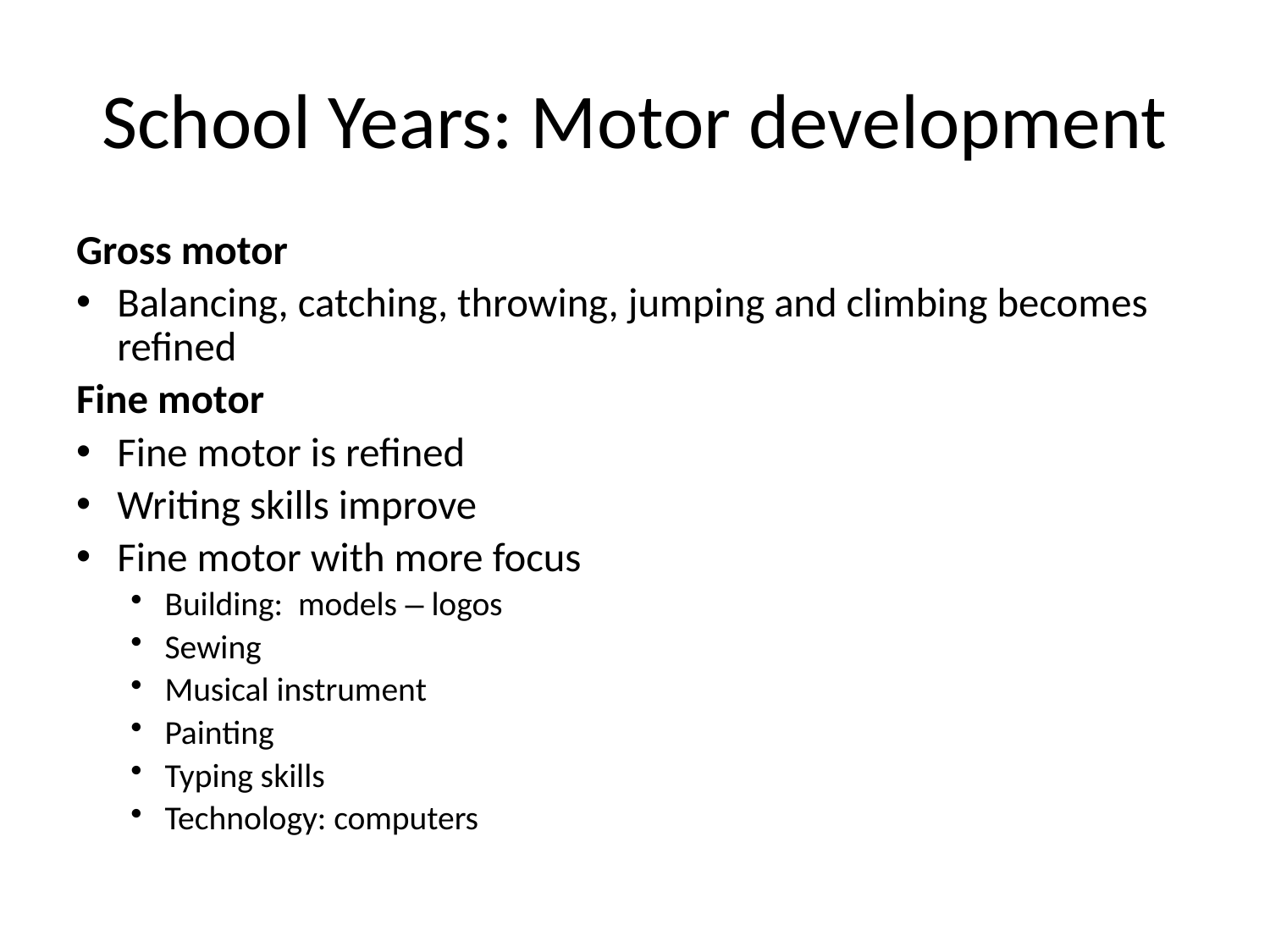

# School Years: Motor development
Gross motor
Balancing, catching, throwing, jumping and climbing becomes refined
Fine motor
Fine motor is refined
Writing skills improve
Fine motor with more focus
Building:  models – logos
Sewing
Musical instrument
Painting
Typing skills
Technology: computers